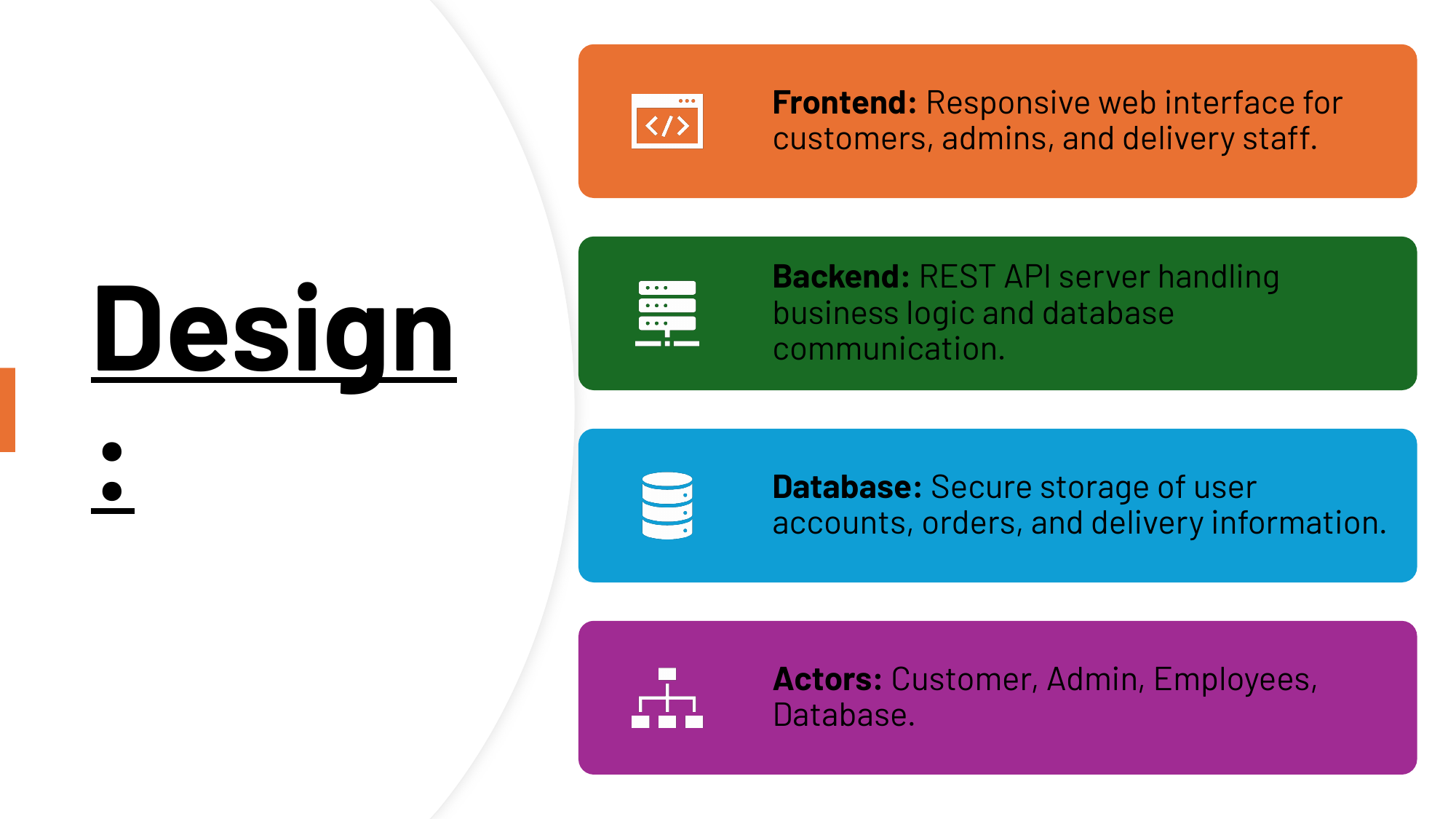

Frontend: Responsive web interface for customers, admins, and delivery staff.
Backend: REST API server handling business logic and database communication.
Database: Secure storage of user accounts, orders, and delivery information.
Actors: Customer, Admin, Employees, Database.
# Design: